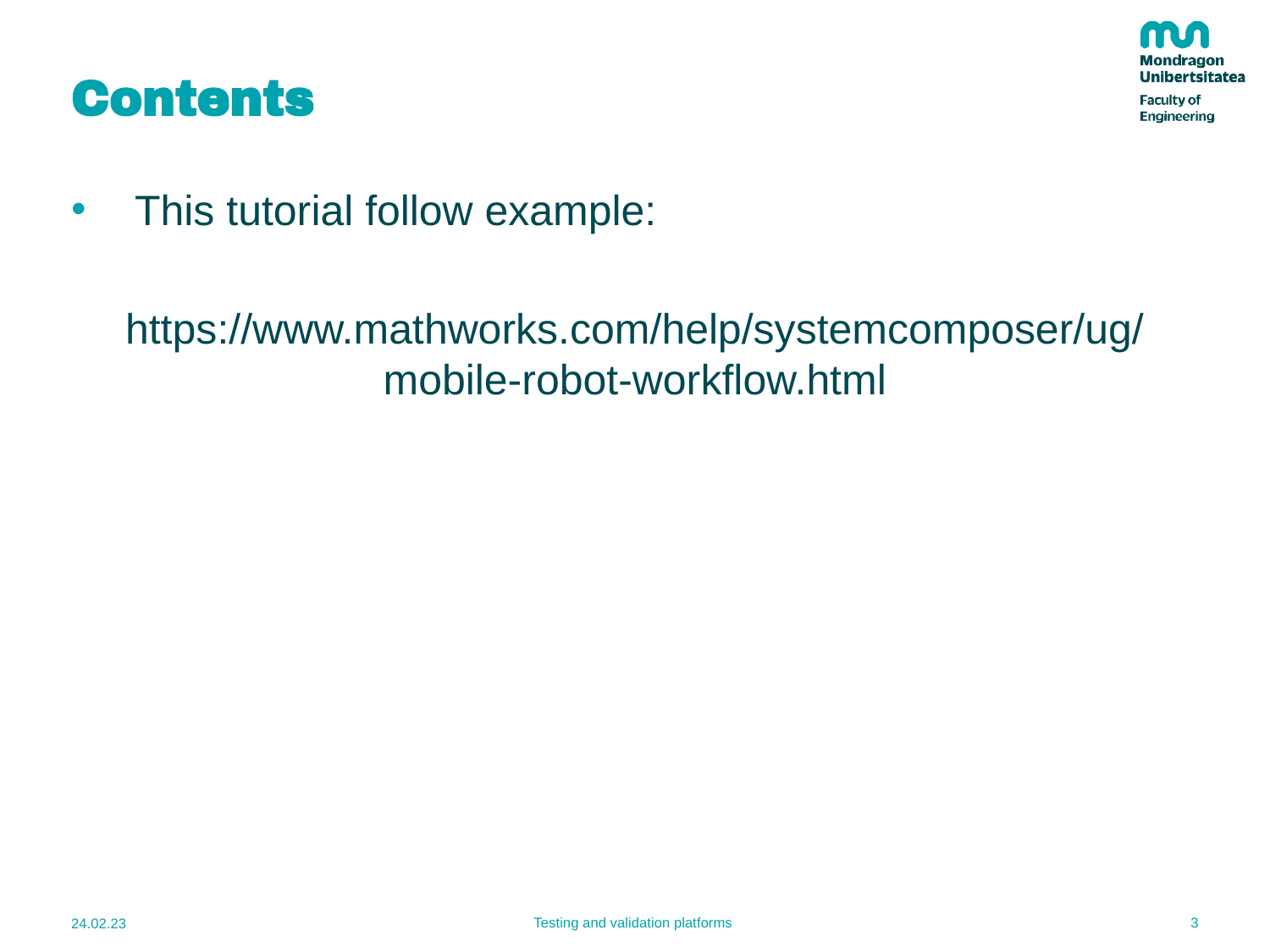

# Contents
This tutorial follow example:

https://www.mathworks.com/help/systemcomposer/ug/mobile-robot-workflow.html

3
Testing and validation platforms
24.02.23